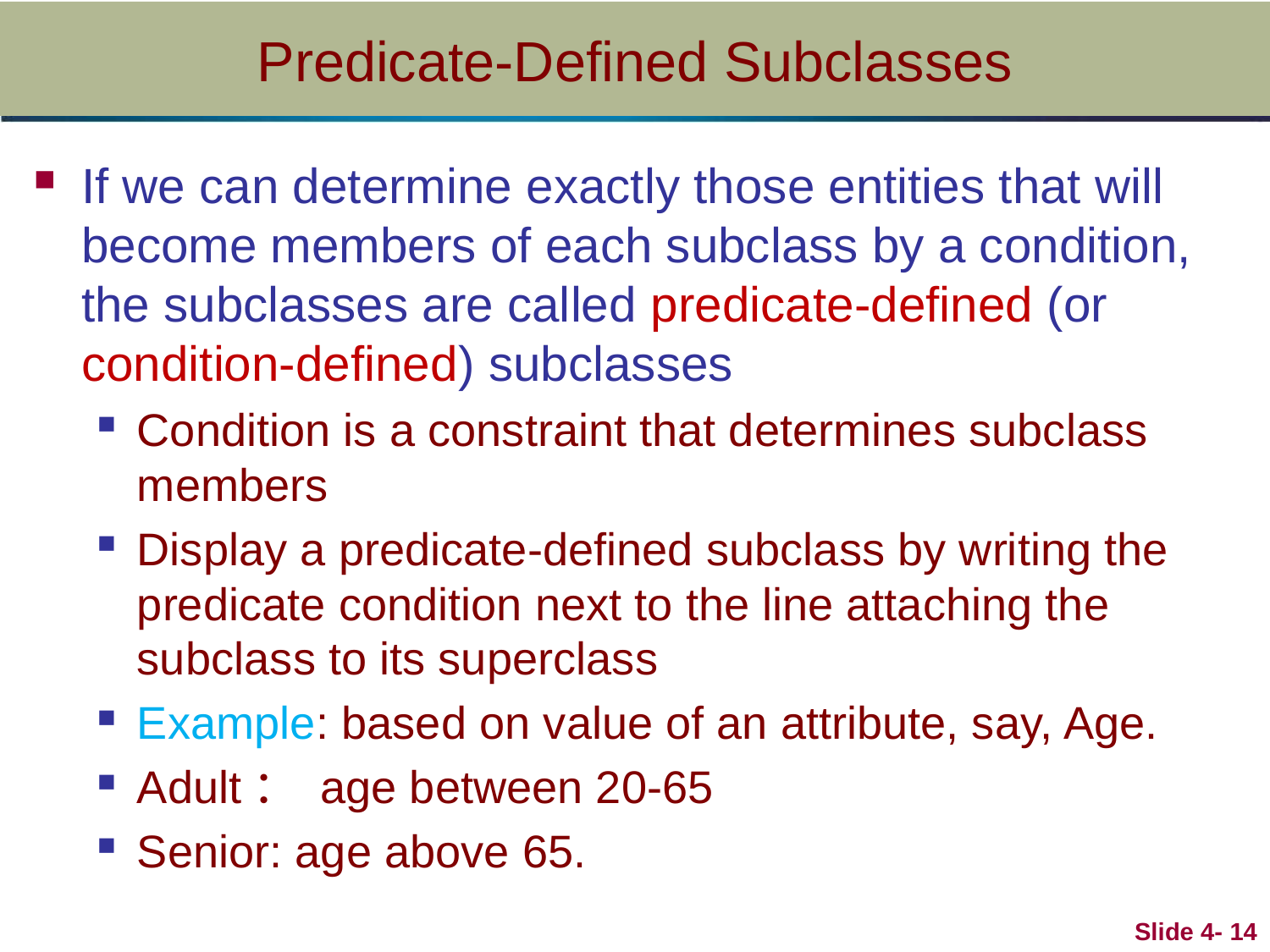

# Predicate-Defined Subclasses
If we can determine exactly those entities that will become members of each subclass by a condition, the subclasses are called predicate-defined (or condition-defined) subclasses
Condition is a constraint that determines subclass members
Display a predicate-defined subclass by writing the predicate condition next to the line attaching the subclass to its superclass
Example: based on value of an attribute, say, Age.
Adult： age between 20-65
Senior: age above 65.

Slide 4- 14